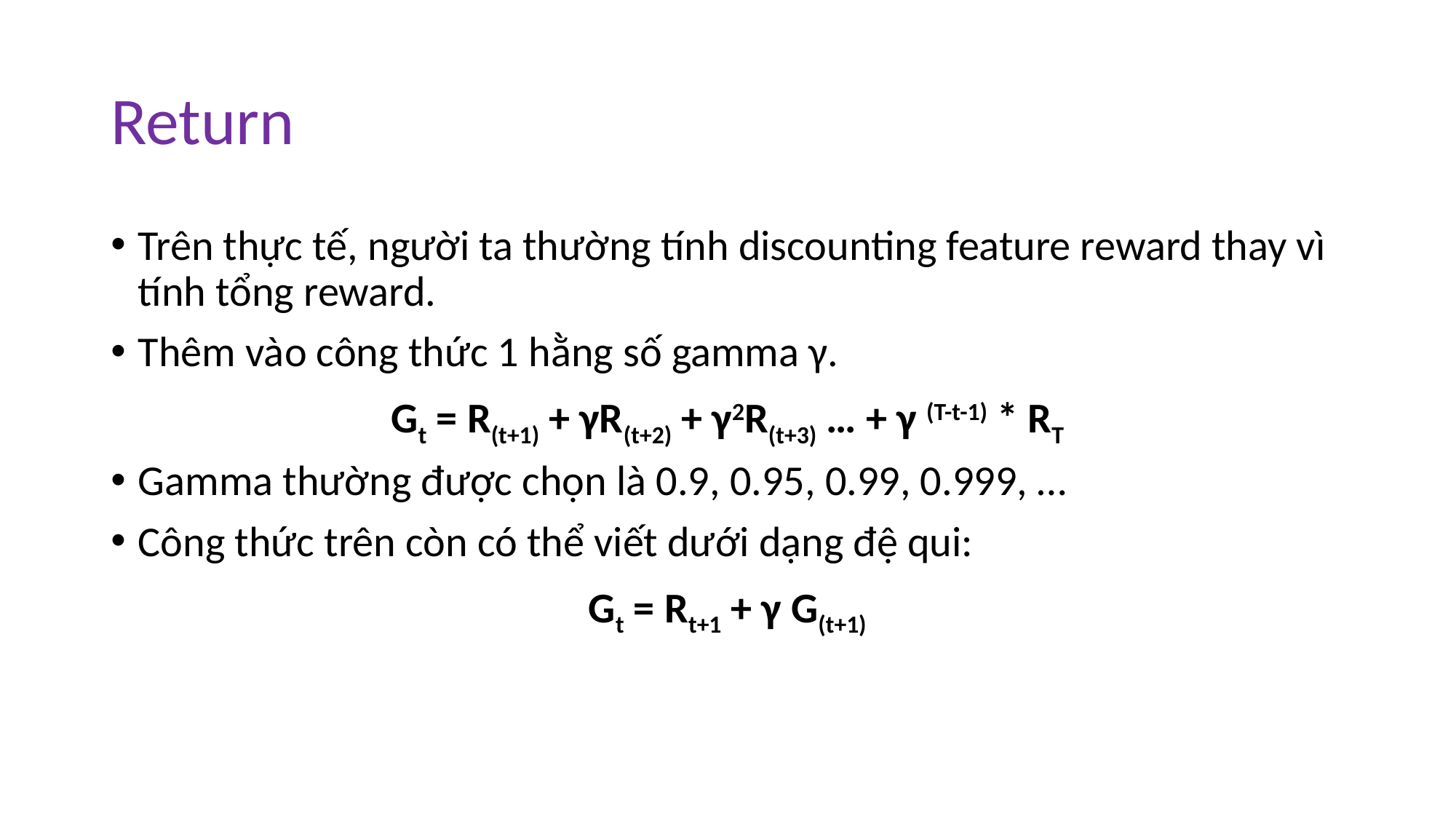

# Return
Trên thực tế, người ta thường tính discounting feature reward thay vì tính tổng reward.
Thêm vào công thức 1 hằng số gamma γ.
Gt = R(t+1) + γR(t+2) + γ2R(t+3) … + γ (T-t-1) * RT
Gamma thường được chọn là 0.9, 0.95, 0.99, 0.999, …
Công thức trên còn có thể viết dưới dạng đệ qui:
Gt = Rt+1 + γ G(t+1)